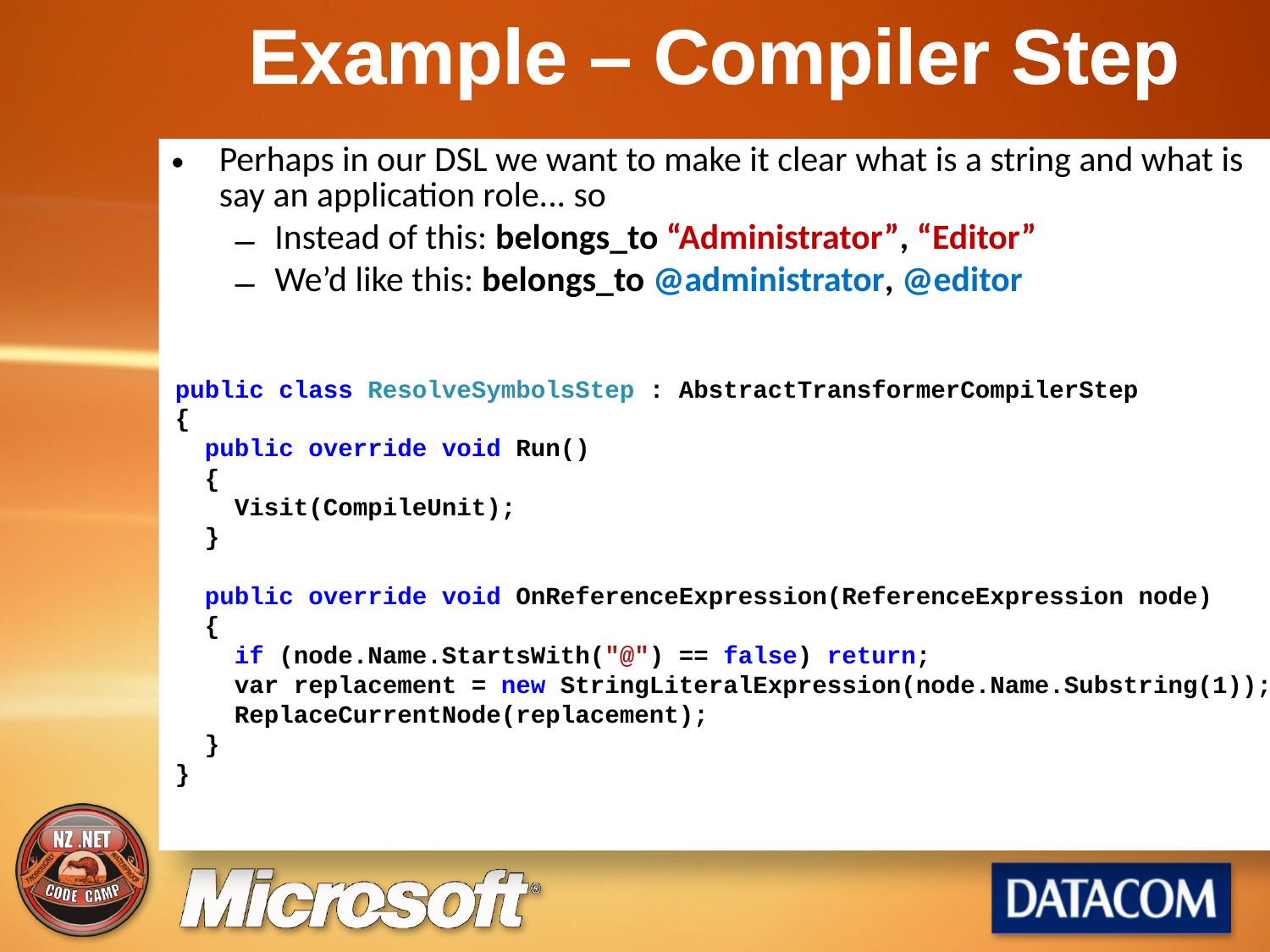

# Example – Compiler Step
Perhaps in our DSL we want to make it clear what is a string and what is say an application role... so
Instead of this: belongs_to “Administrator”, “Editor”
We’d like this: belongs_to @administrator, @editor
public class ResolveSymbolsStep : AbstractTransformerCompilerStep
{
  public override void Run()
  {
    Visit(CompileUnit);
  }
  public override void OnReferenceExpression(ReferenceExpression node)
  {
    if (node.Name.StartsWith("@") == false) return;
    var replacement = new StringLiteralExpression(node.Name.Substring(1));
    ReplaceCurrentNode(replacement);
  }
}